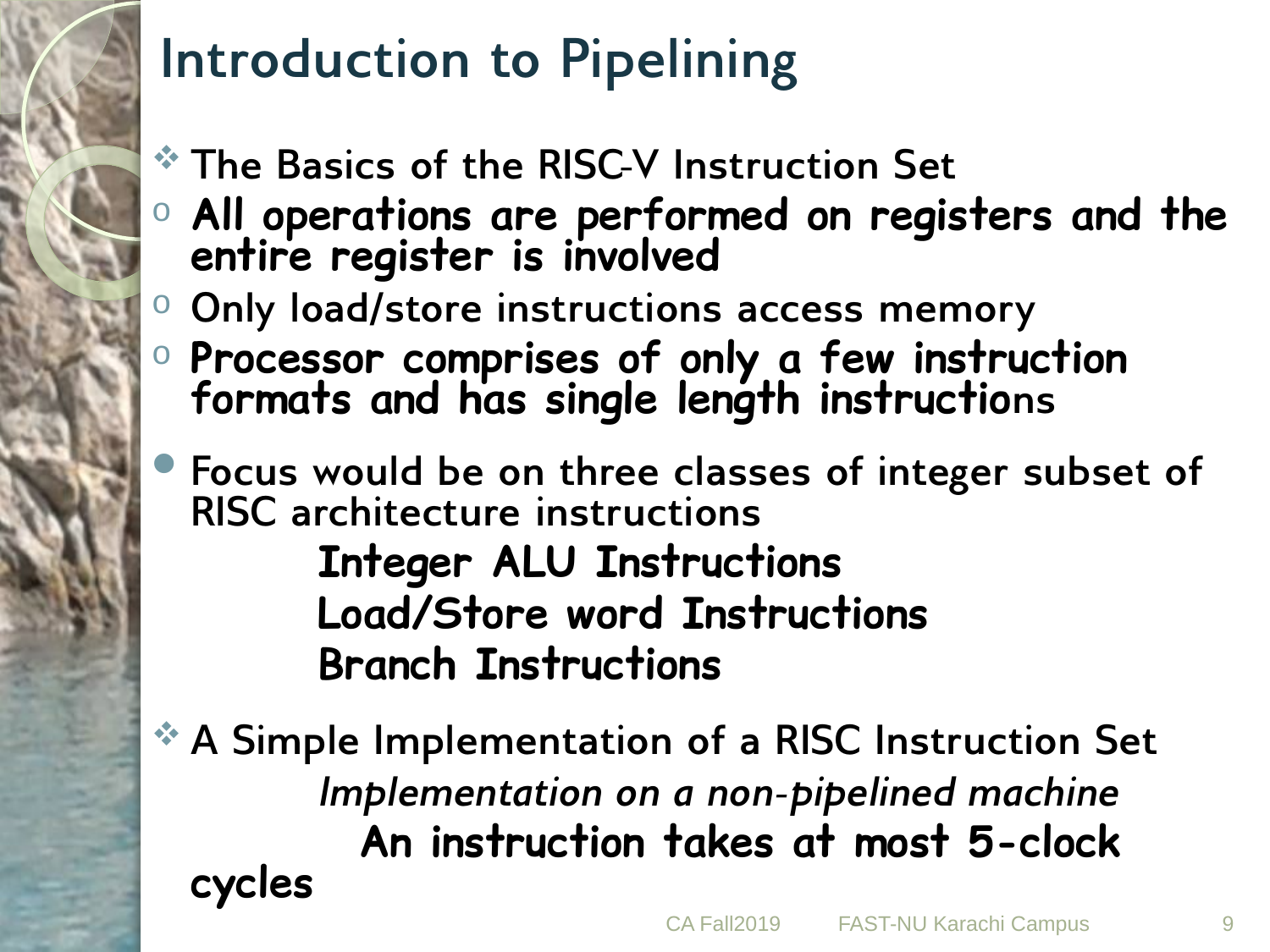

# Introduction to Pipelining
The Basics of the RISC-V Instruction Set
All operations are performed on registers and the entire register is involved
Only load/store instructions access memory
Processor comprises of only a few instruction formats and has single length instructions

Focus would be on three classes of integer subset of RISC architecture instructions
		Integer ALU Instructions
		Load/Store word Instructions
		Branch Instructions

A Simple Implementation of a RISC Instruction Set
		Implementation on a non-pipelined machine
		   An instruction takes at most 5-clock cycles
CA Fall2019
9
FAST-NU Karachi Campus